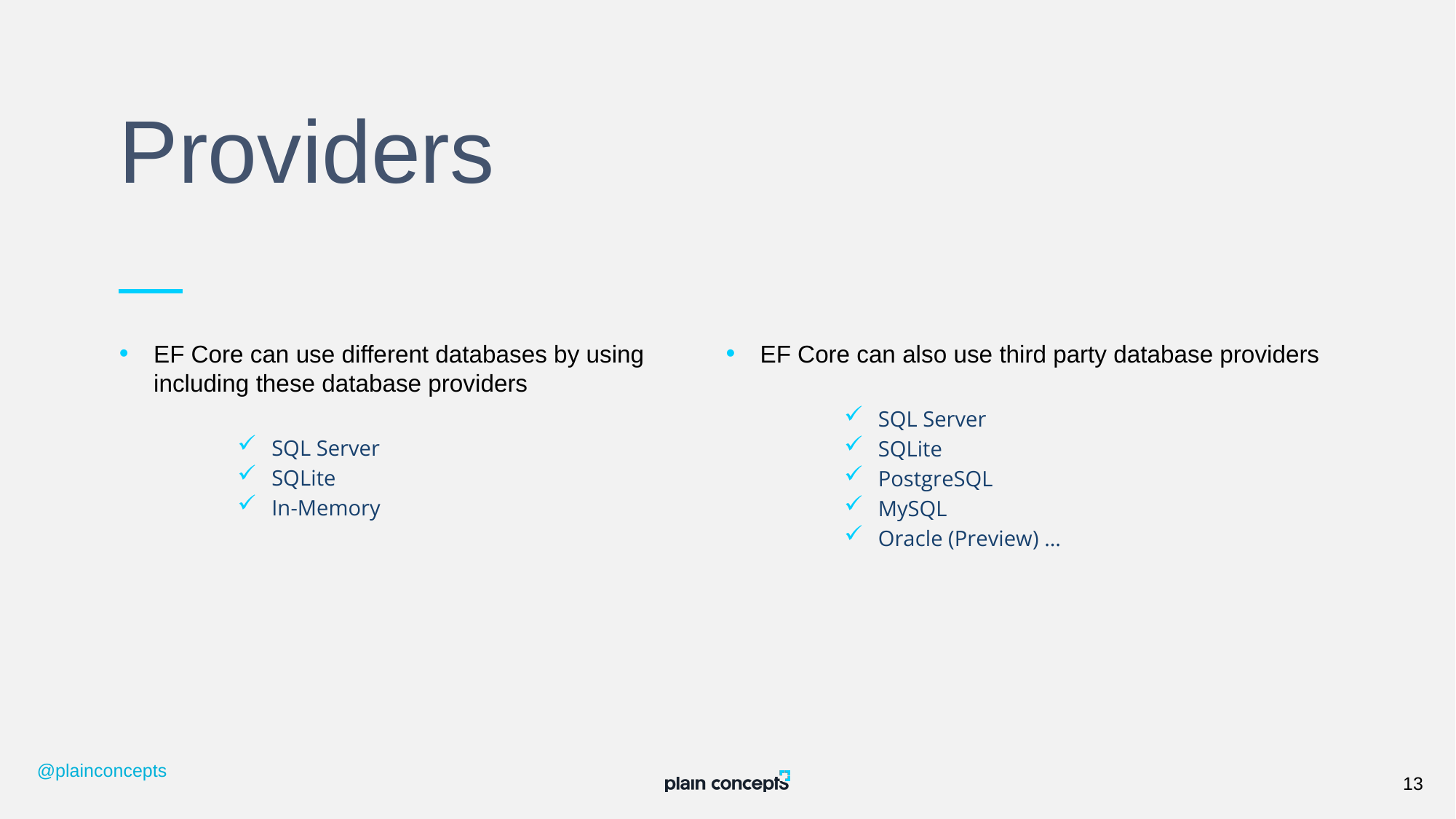

# Providers
EF Core can use different databases by using including these database providers

SQL Server
SQLite
In-Memory
EF Core can also use third party database providers

SQL Server
SQLite
PostgreSQL
MySQL
Oracle (Preview) …
@plainconcepts

13